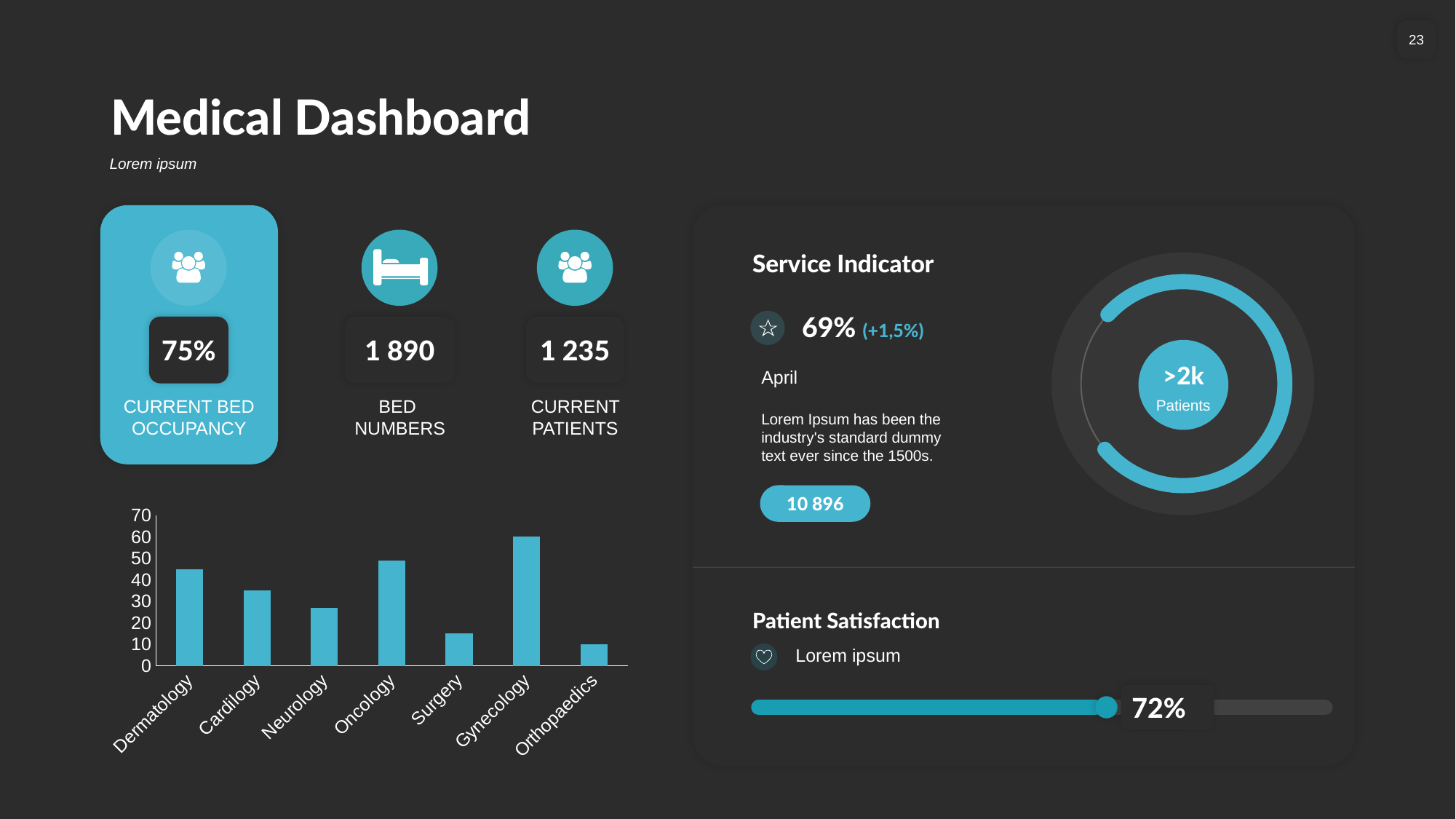

23
# Medical Dashboard
Lorem ipsum

Service Indicator

69% (+1,5%)

75%
1 890
1 235

>2k
April
CURRENT BED OCCUPANCY
BED
NUMBERS
CURRENT PATIENTS
Patients
Lorem Ipsum has been the industry's standard dummy text ever since the 1500s.
10 896

### Chart

| Category | stats |
|---|---|
| Dermatology | 45.0 |
| Cardilogy | 35.0 |
| Neurology | 27.0 |
| Oncology | 49.0 |
| Surgery | 15.0 |
| Gynecology | 60.0 |
| Orthopaedics | 10.0 |
Patient Satisfaction
Lorem ipsum

72%